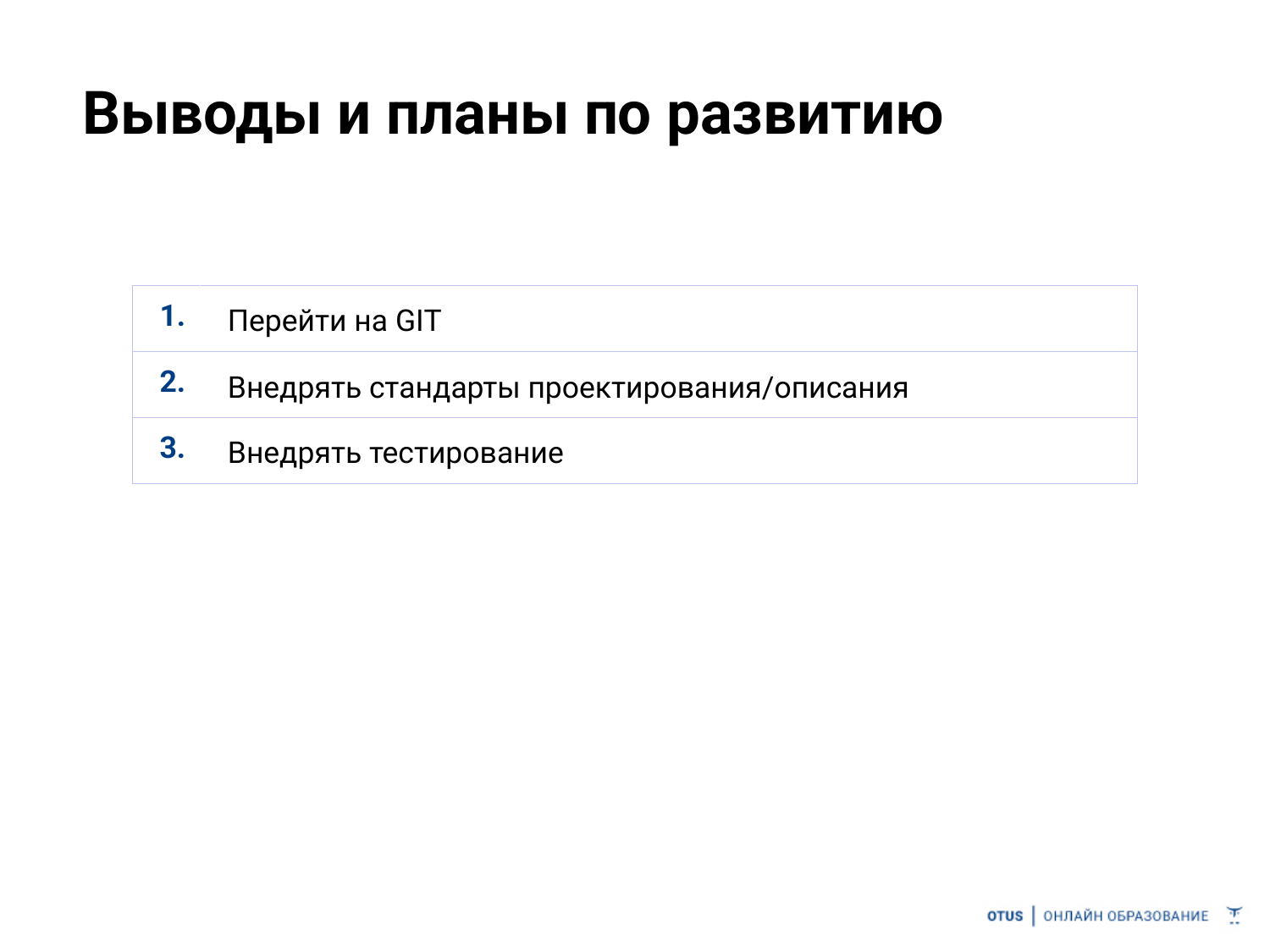

# Выводы и планы по развитию
| 1. | Перейти на GIT |
| --- | --- |
| 2. | Внедрять стандарты проектирования/описания |
| 3. | Внедрять тестирование |